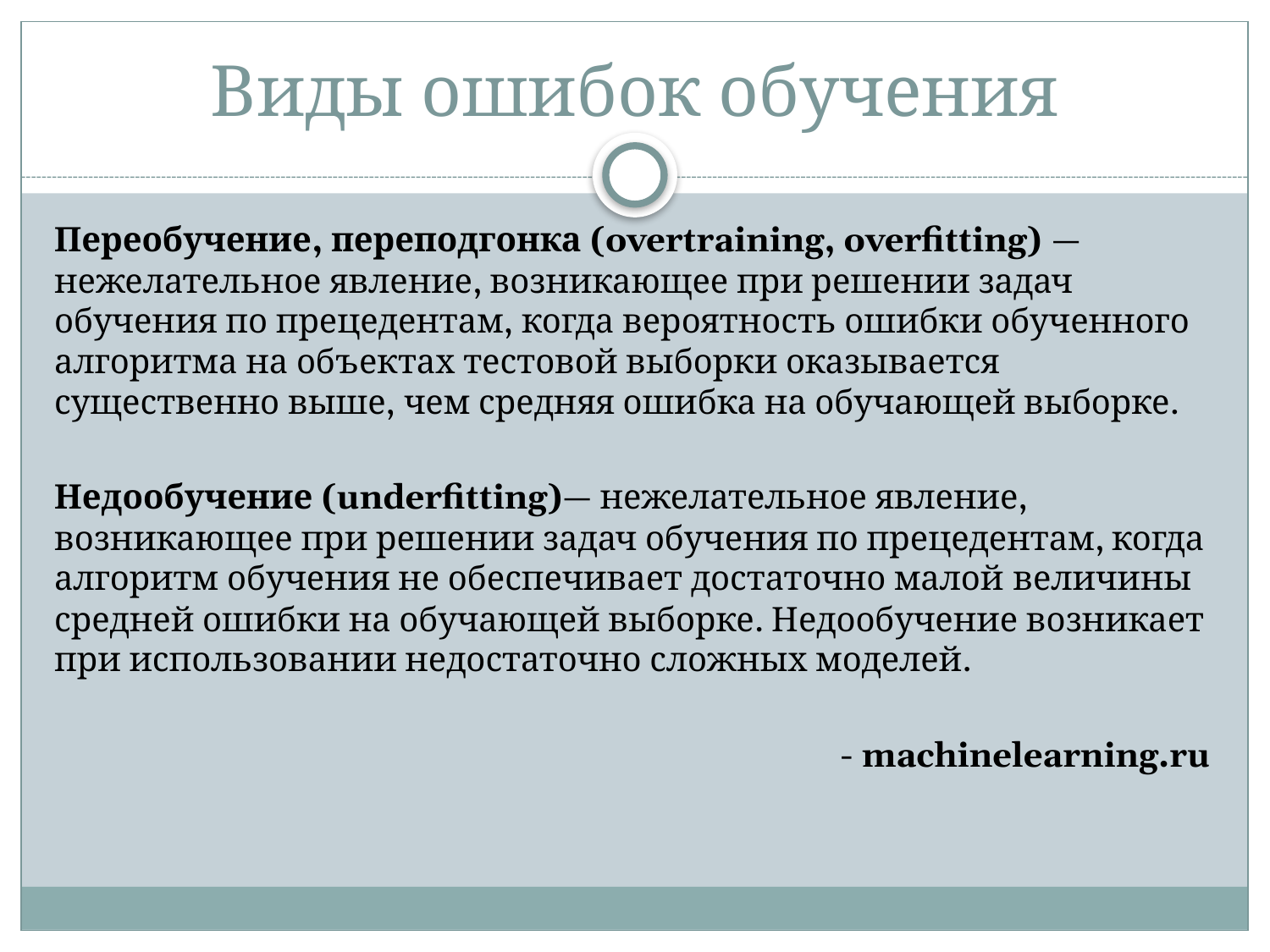

# Виды ошибок обучения
Переобучение, переподгонка (overtraining, overfitting) — нежелательное явление, возникающее при решении задач обучения по прецедентам, когда вероятность ошибки обученного алгоритма на объектах тестовой выборки оказывается существенно выше, чем средняя ошибка на обучающей выборке.

Недообучение (underfitting)— нежелательное явление, возникающее при решении задач обучения по прецедентам, когда алгоритм обучения не обеспечивает достаточно малой величины средней ошибки на обучающей выборке. Недообучение возникает при использовании недостаточно сложных моделей.

- machinelearning.ru